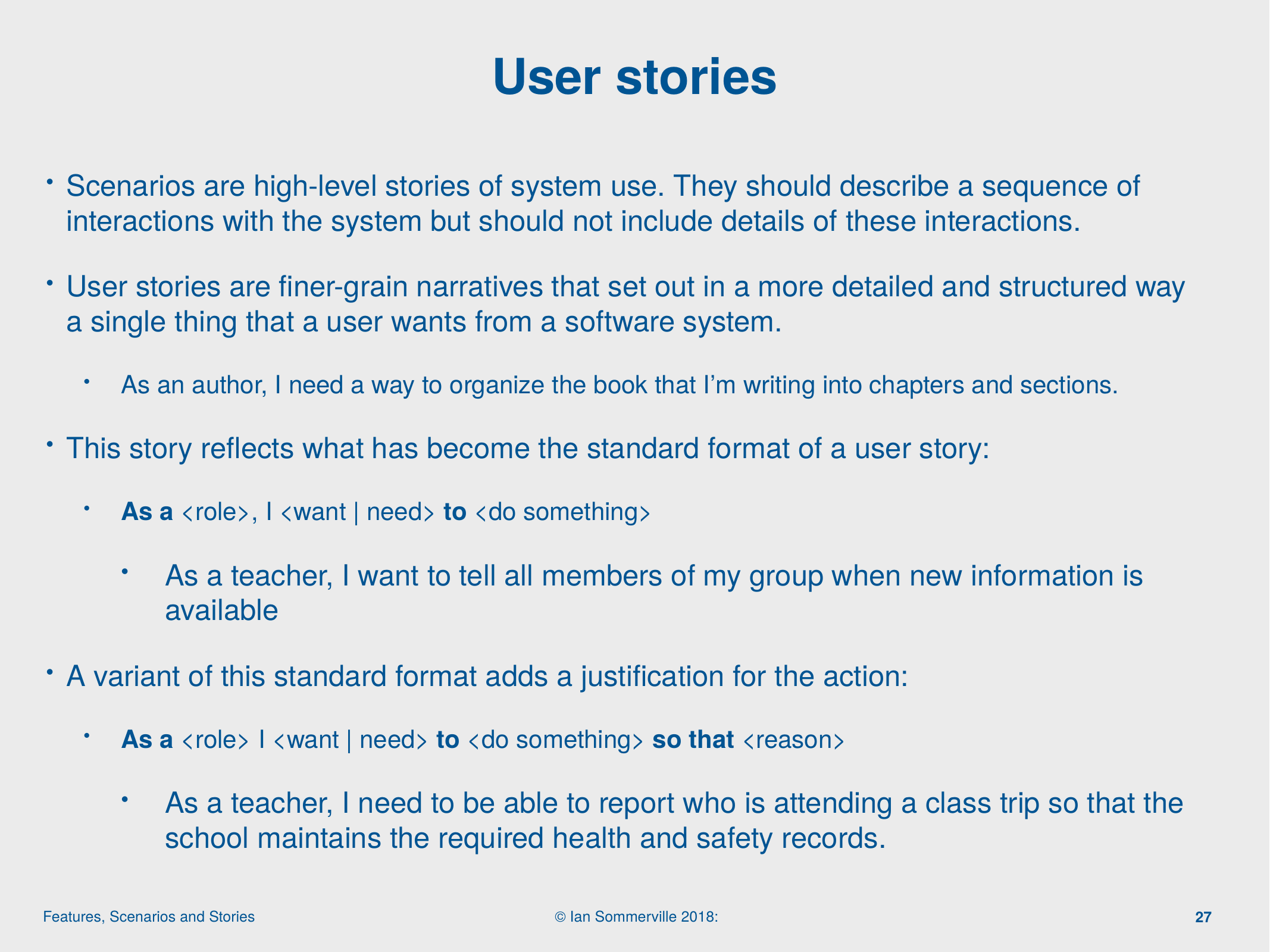

# User stories
Scenarios are high-level stories of system use. They should describe a sequence of interactions with the system but should not include details of these interactions.
User stories are finer-grain narratives that set out in a more detailed and structured way a single thing that a user wants from a software system.
As an author, I need a way to organize the book that I’m writing into chapters and sections.
This story reflects what has become the standard format of a user story:
As a <role>, I <want | need> to <do something>
As a teacher, I want to tell all members of my group when new information is available
A variant of this standard format adds a justification for the action:
As a <role> I <want | need> to <do something> so that <reason>
As a teacher, I need to be able to report who is attending a class trip so that the school maintains the required health and safety records.
27